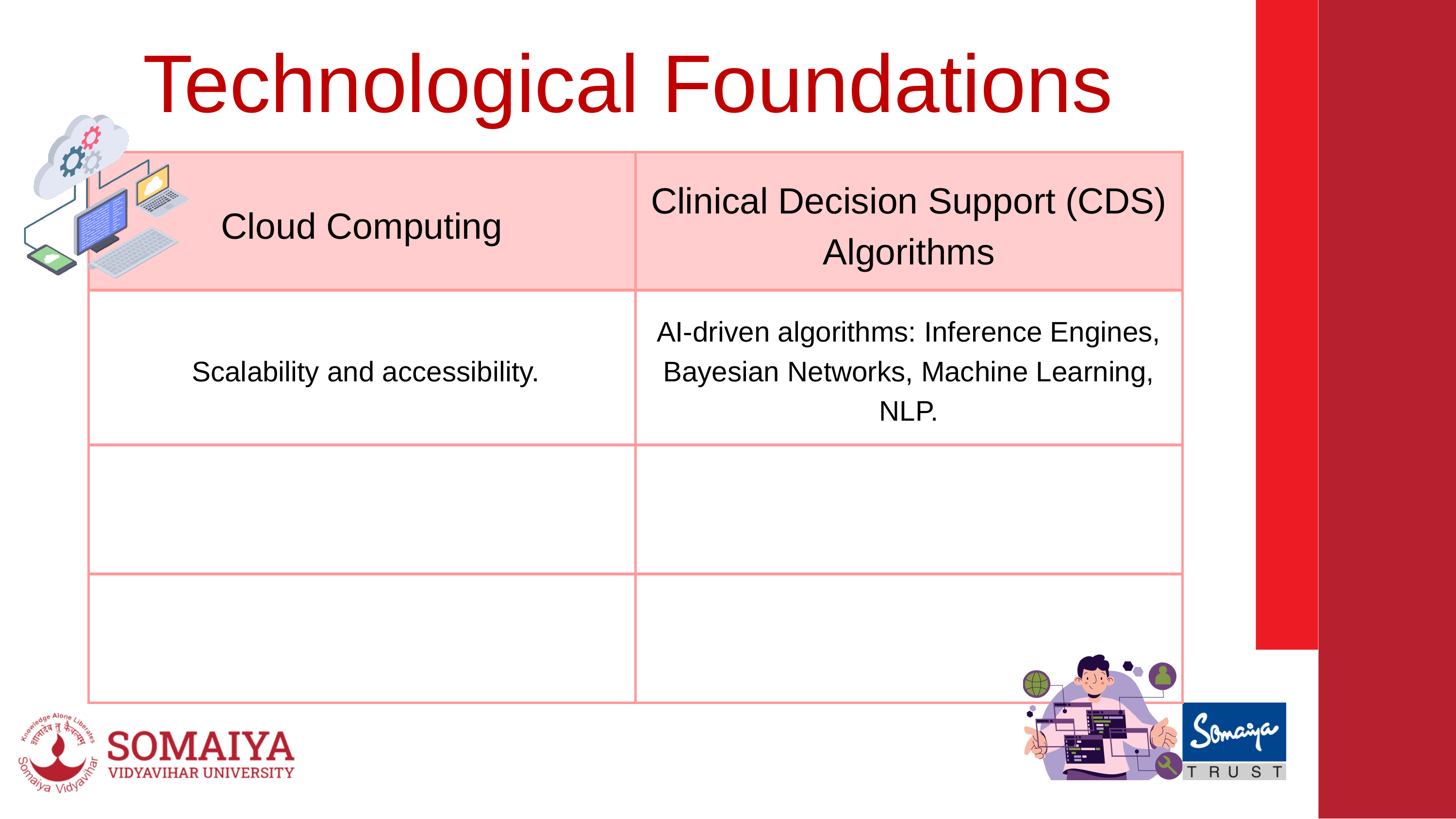

Technological Foundations

| Cloud Computing | Clinical Decision Support (CDS) Algorithms |
| --- | --- |
| Scalability and accessibility. | AI-driven algorithms: Inference Engines, Bayesian Networks, Machine Learning, NLP. |
|  |  |
|  |  |